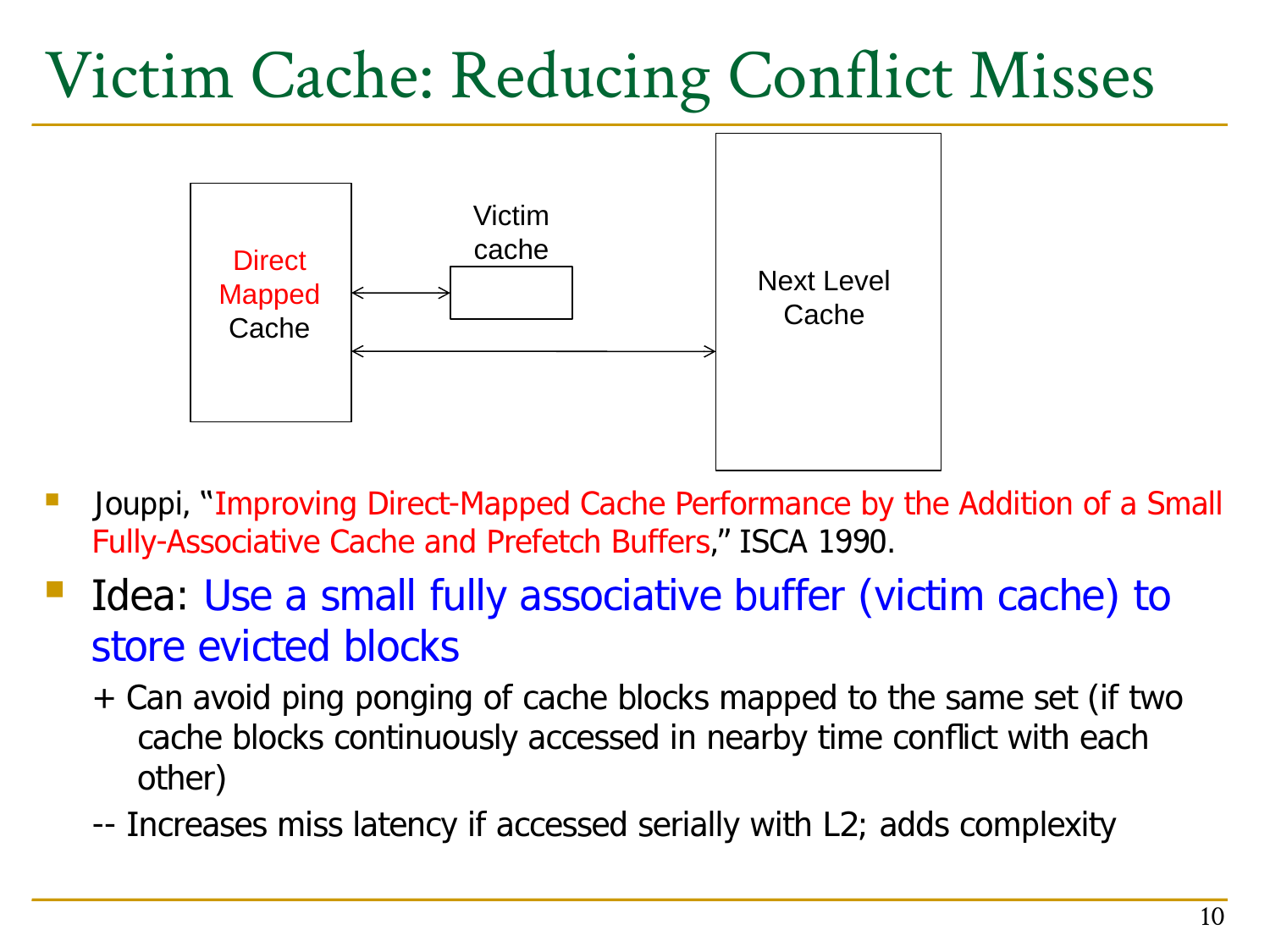

# Victim Cache: Reducing Conflict Misses

Jouppi, “Improving Direct-Mapped Cache Performance by the Addition of a Small Fully-Associative Cache and Prefetch Buffers,” ISCA 1990.
Idea: Use a small fully associative buffer (victim cache) to store evicted blocks
+ Can avoid ping ponging of cache blocks mapped to the same set (if two cache blocks continuously accessed in nearby time conflict with each other)
-- Increases miss latency if accessed serially with L2; adds complexity

Victim cache
Direct Mapped Cache
Next Level
Cache

10